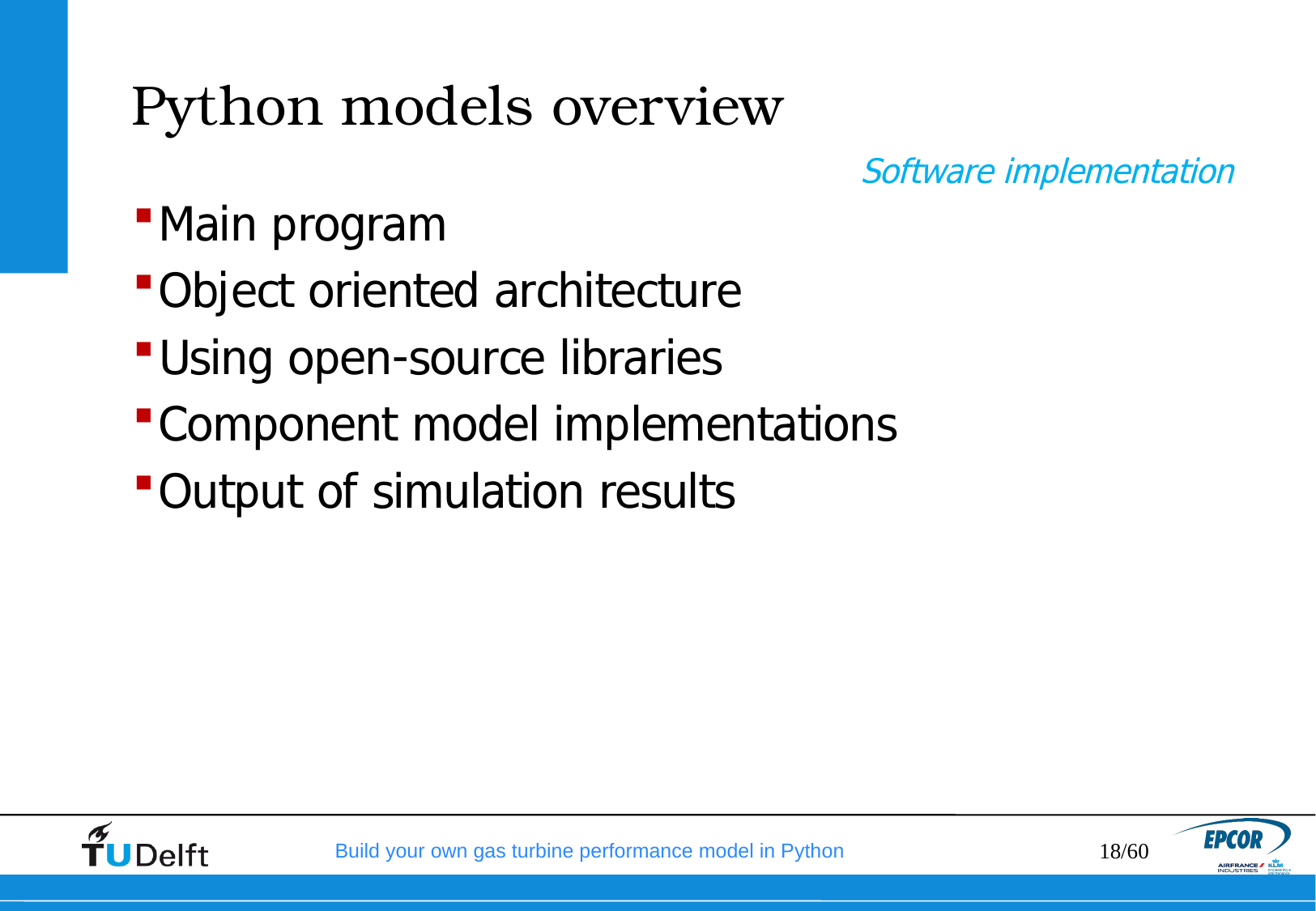

# Python models overview
Software implementation
Main program
Object oriented architecture
Using open-source libraries
Component model implementations
Output of simulation results